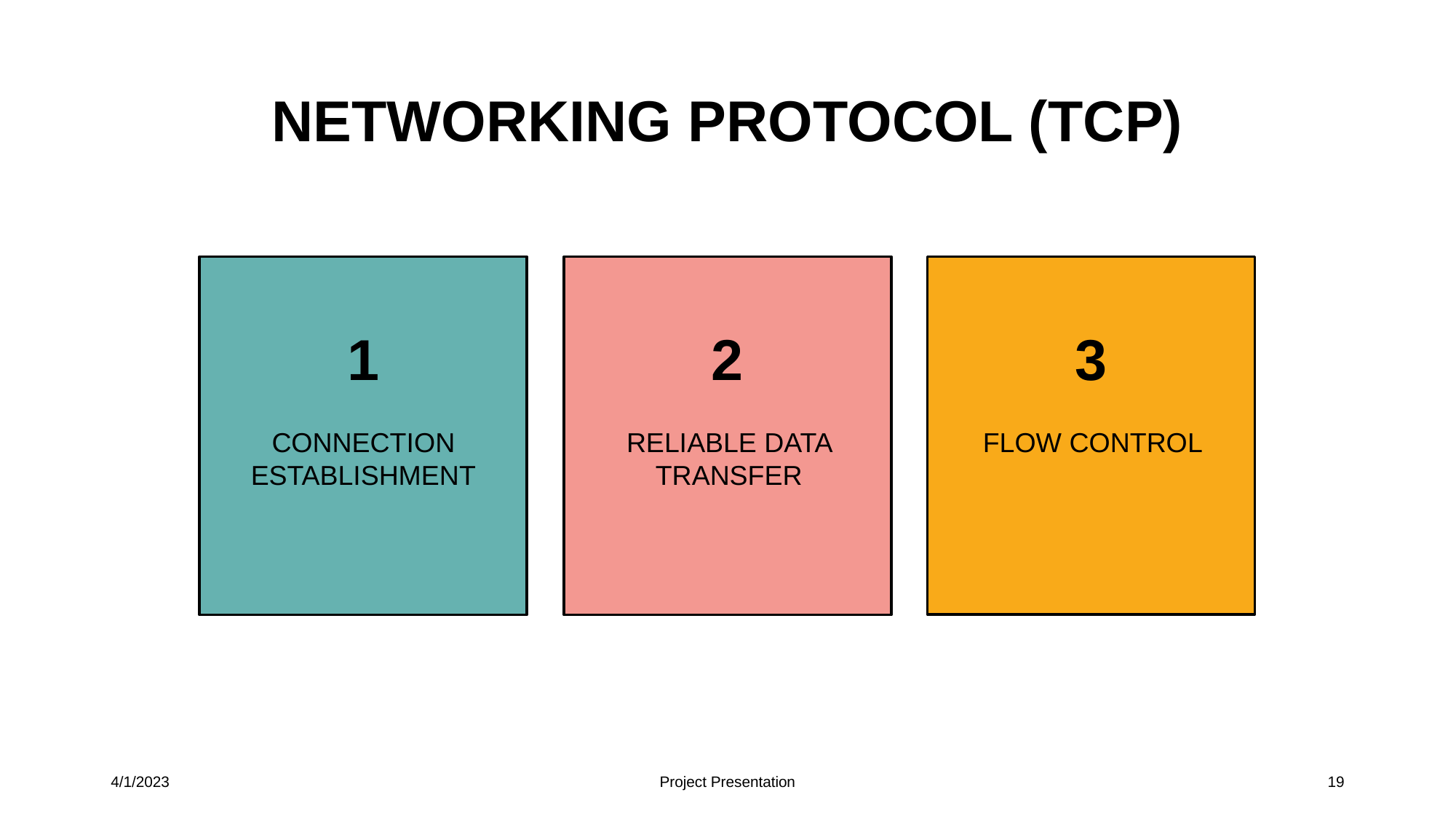

# Networking Protocol (TCP)
1
2
3
CONNECTION ESTABLISHMENT
RELIABLE DATA TRANSFER
FLOW CONTROL
4/1/2023
Project Presentation
19